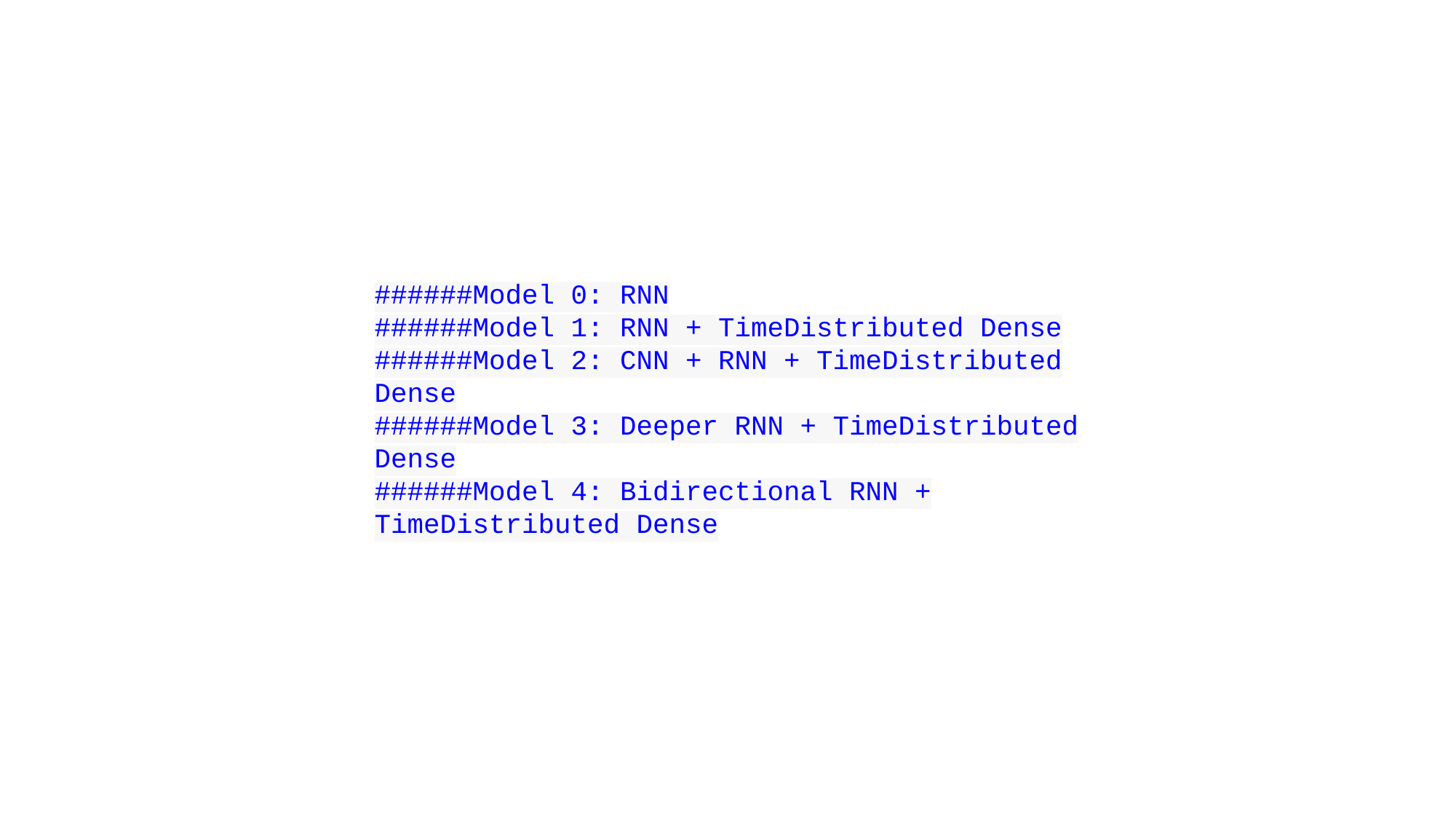

######Model 0: RNN
######Model 1: RNN + TimeDistributed Dense
######Model 2: CNN + RNN + TimeDistributed Dense
######Model 3: Deeper RNN + TimeDistributed Dense
######Model 4: Bidirectional RNN + TimeDistributed Dense